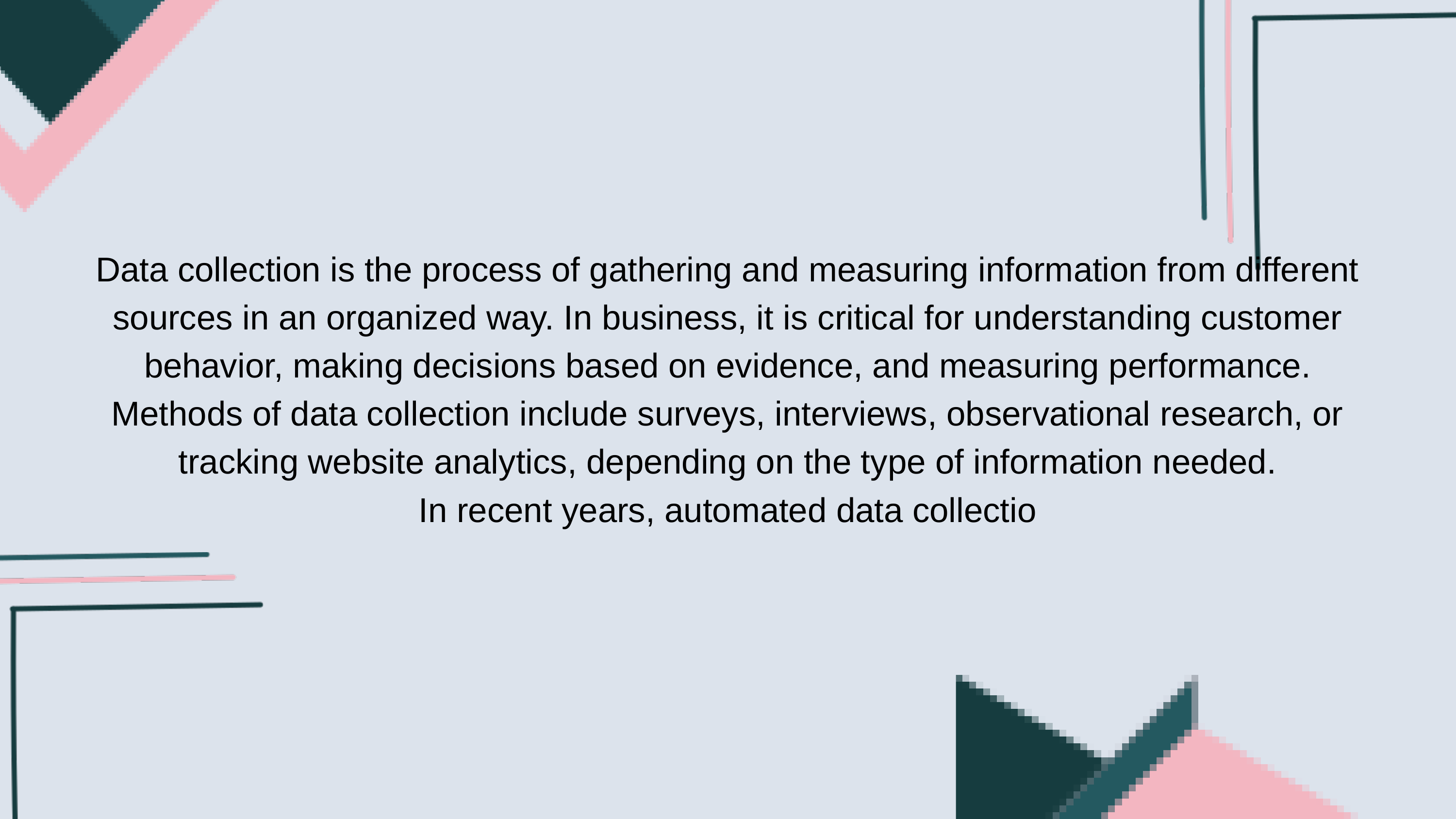

Data collection is the process of gathering and measuring information from different sources in an organized way. In business, it is critical for understanding customer behavior, making decisions based on evidence, and measuring performance. Methods of data collection include surveys, interviews, observational research, or tracking website analytics, depending on the type of information needed.
In recent years, automated data collectio